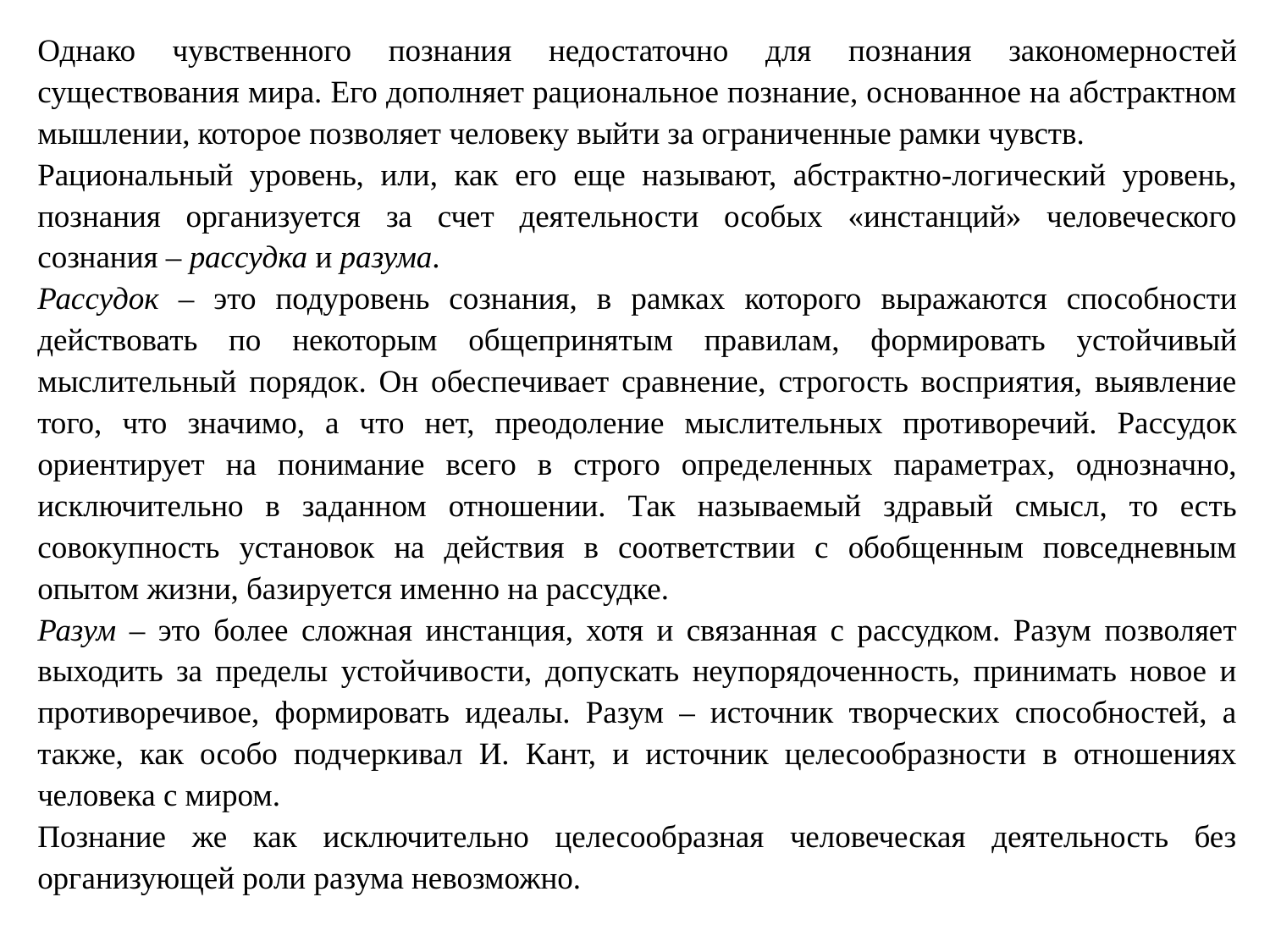

Однако чувственного познания недостаточно для познания закономерностей существования мира. Его дополняет рациональное познание, основанное на абстрактном мышлении, которое позволяет человеку выйти за ограниченные рамки чувств.
Рациональный уровень, или, как его еще называют, абстрактно-логический уровень, познания организуется за счет деятельности особых «инстанций» человеческого сознания – рассудка и разума.
Рассудок – это подуровень сознания, в рамках которого выражаются способности действовать по некоторым общепринятым правилам, формировать устойчивый мыслительный порядок. Он обеспечивает сравнение, строгость восприятия, выявление того, что значимо, а что нет, преодоление мыслительных противоречий. Рассудок ориентирует на понимание всего в строго определенных параметрах, однозначно, исключительно в заданном отношении. Так называемый здравый смысл, то есть совокупность установок на действия в соответствии с обобщенным повседневным опытом жизни, базируется именно на рассудке.
Разум – это более сложная инстанция, хотя и связанная с рассудком. Разум позволяет выходить за пределы устойчивости, допускать неупорядоченность, принимать новое и противоречивое, формировать идеалы. Разум – источник творческих способностей, а также, как особо подчеркивал И. Кант, и источник целесообразности в отношениях человека с миром.
Познание же как исключительно целесообразная человеческая деятельность без организующей роли разума невозможно.